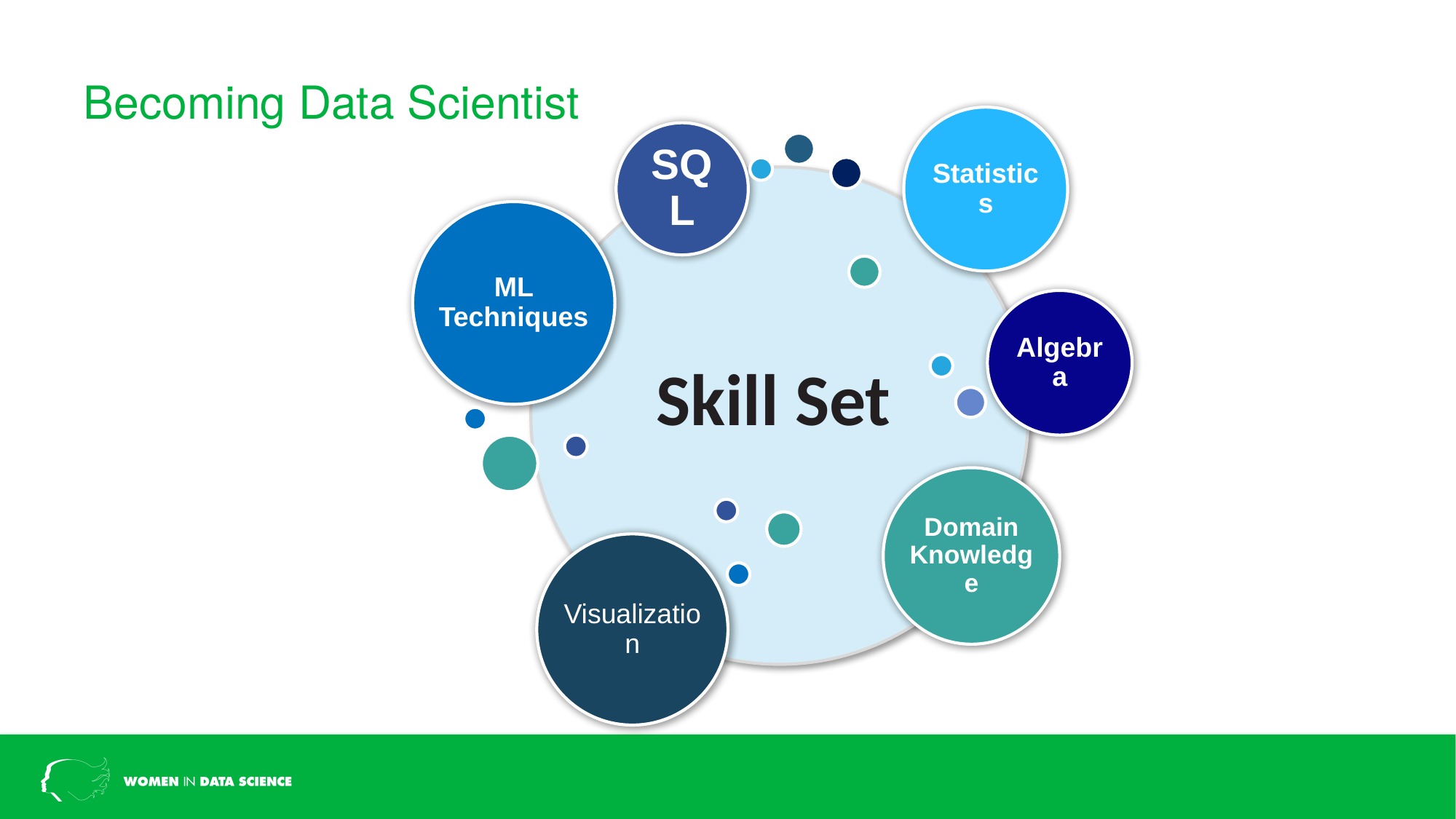

# Becoming Data Scientist
Statistics
SQL

ML Techniques

Algebra
Skill Set

Domain Knowledge

Visualization